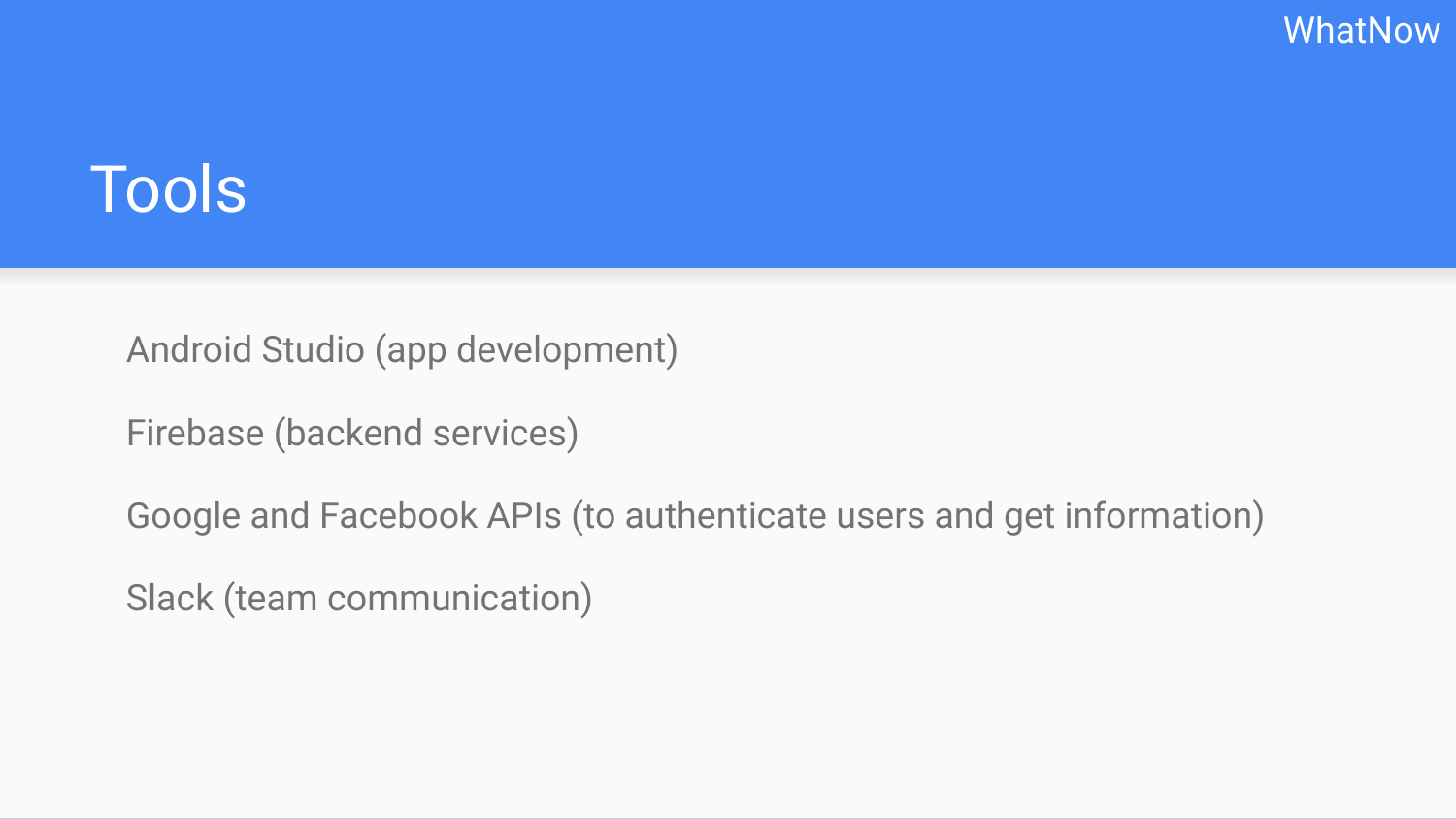

WhatNow
# Tools
Android Studio (app development)
Firebase (backend services)
Google and Facebook APIs (to authenticate users and get information)
Slack (team communication)